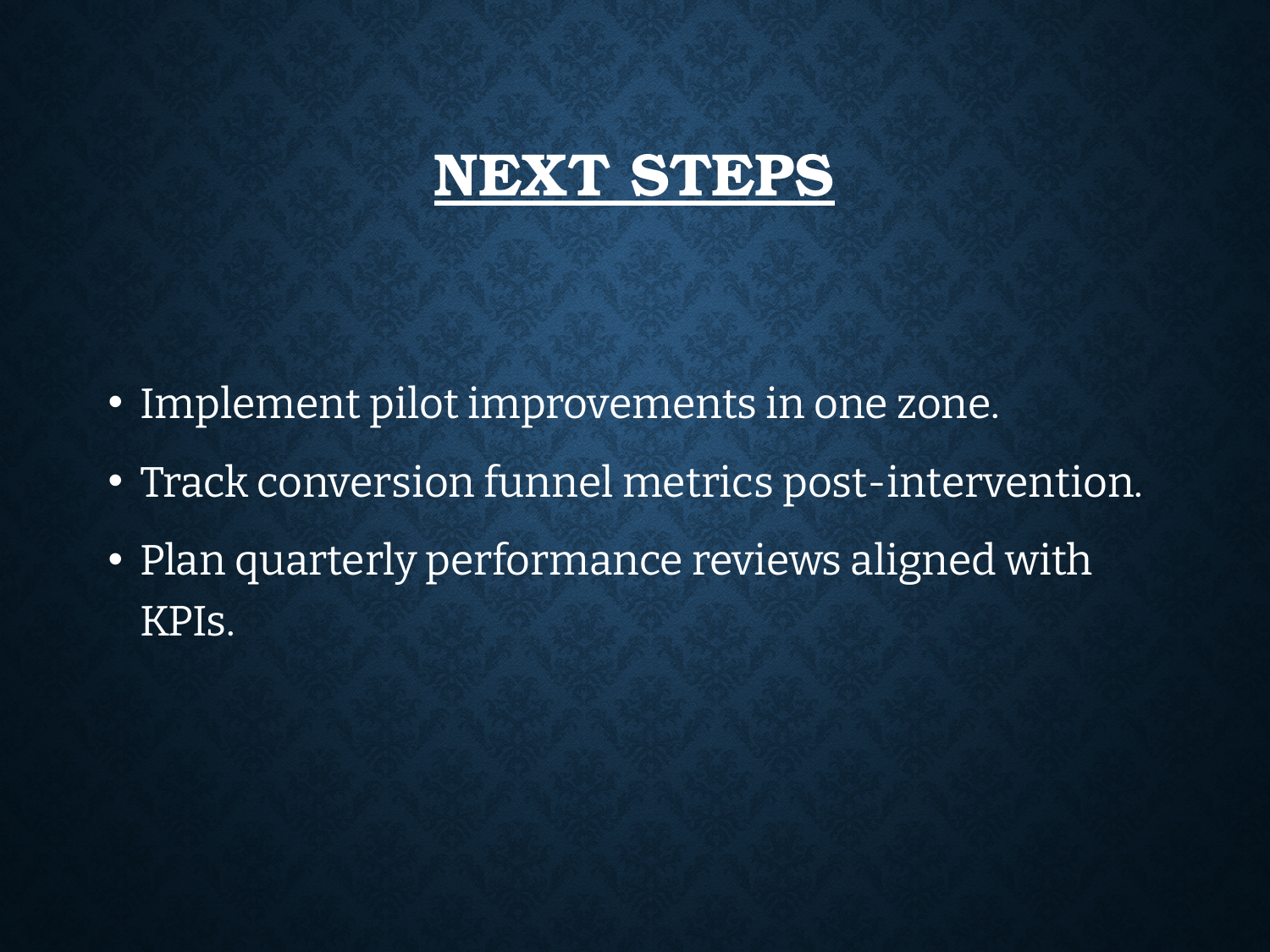

# Next Steps

Implement pilot improvements in one zone.
Track conversion funnel metrics post-intervention.
Plan quarterly performance reviews aligned with KPIs.